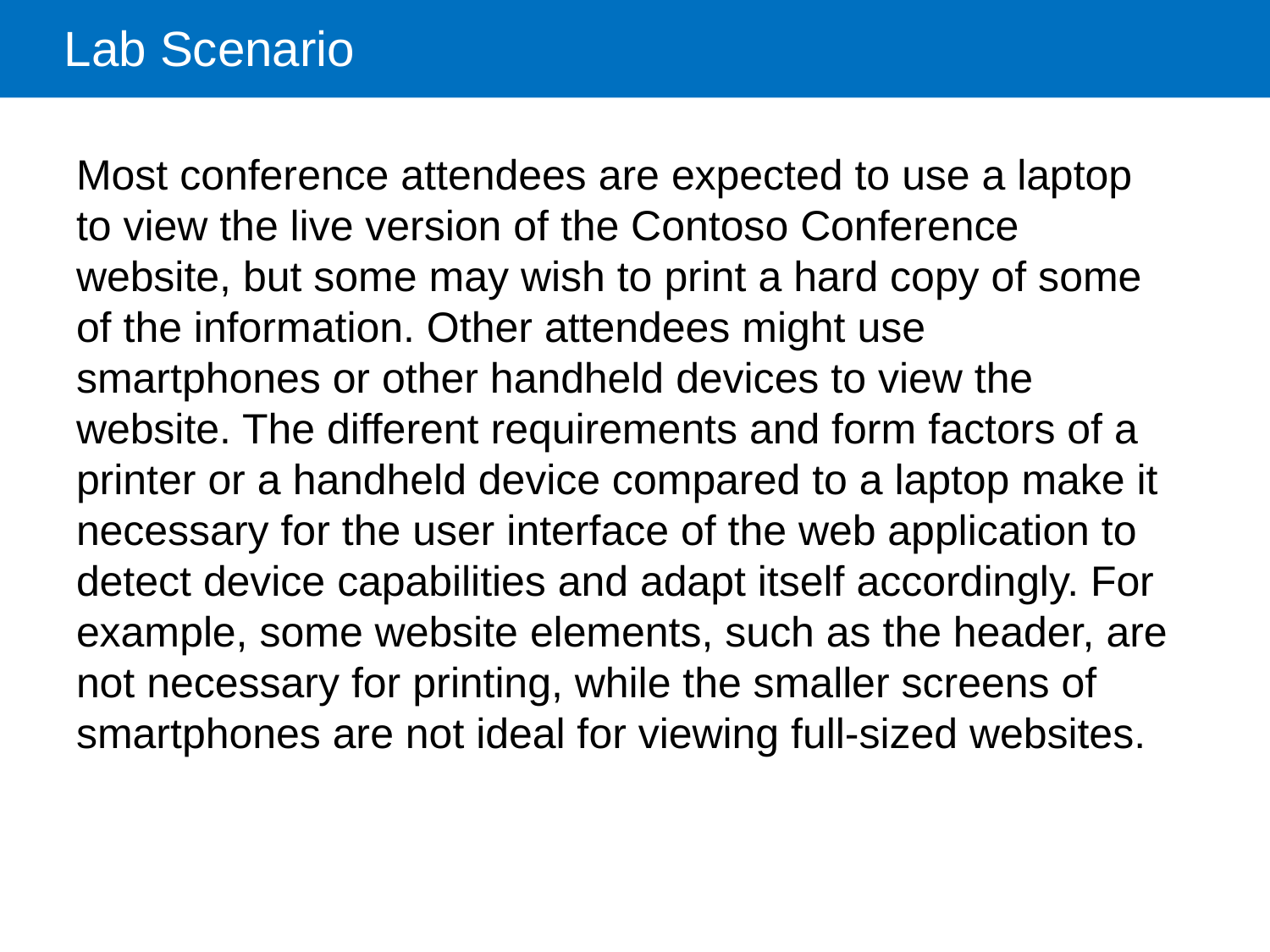

# Lab Scenario
Most conference attendees are expected to use a laptop to view the live version of the Contoso Conference website, but some may wish to print a hard copy of some of the information. Other attendees might use smartphones or other handheld devices to view the website. The different requirements and form factors of a printer or a handheld device compared to a laptop make it necessary for the user interface of the web application to detect device capabilities and adapt itself accordingly. For example, some website elements, such as the header, are not necessary for printing, while the smaller screens of smartphones are not ideal for viewing full-sized websites.